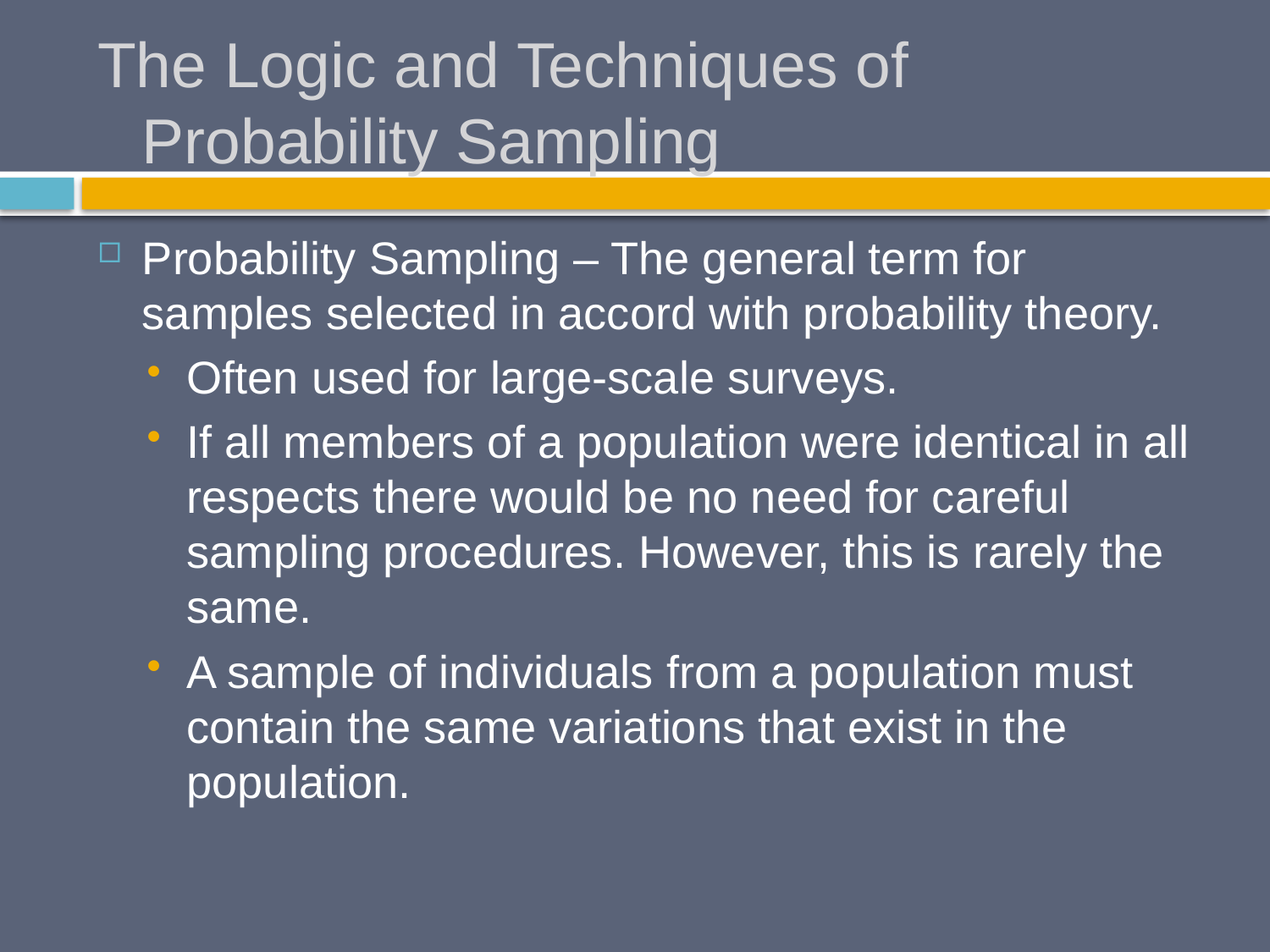

# The Logic and Techniques of Probability Sampling
Probability Sampling – The general term for samples selected in accord with probability theory.
Often used for large-scale surveys.
If all members of a population were identical in all respects there would be no need for careful sampling procedures. However, this is rarely the same.
A sample of individuals from a population must contain the same variations that exist in the population.